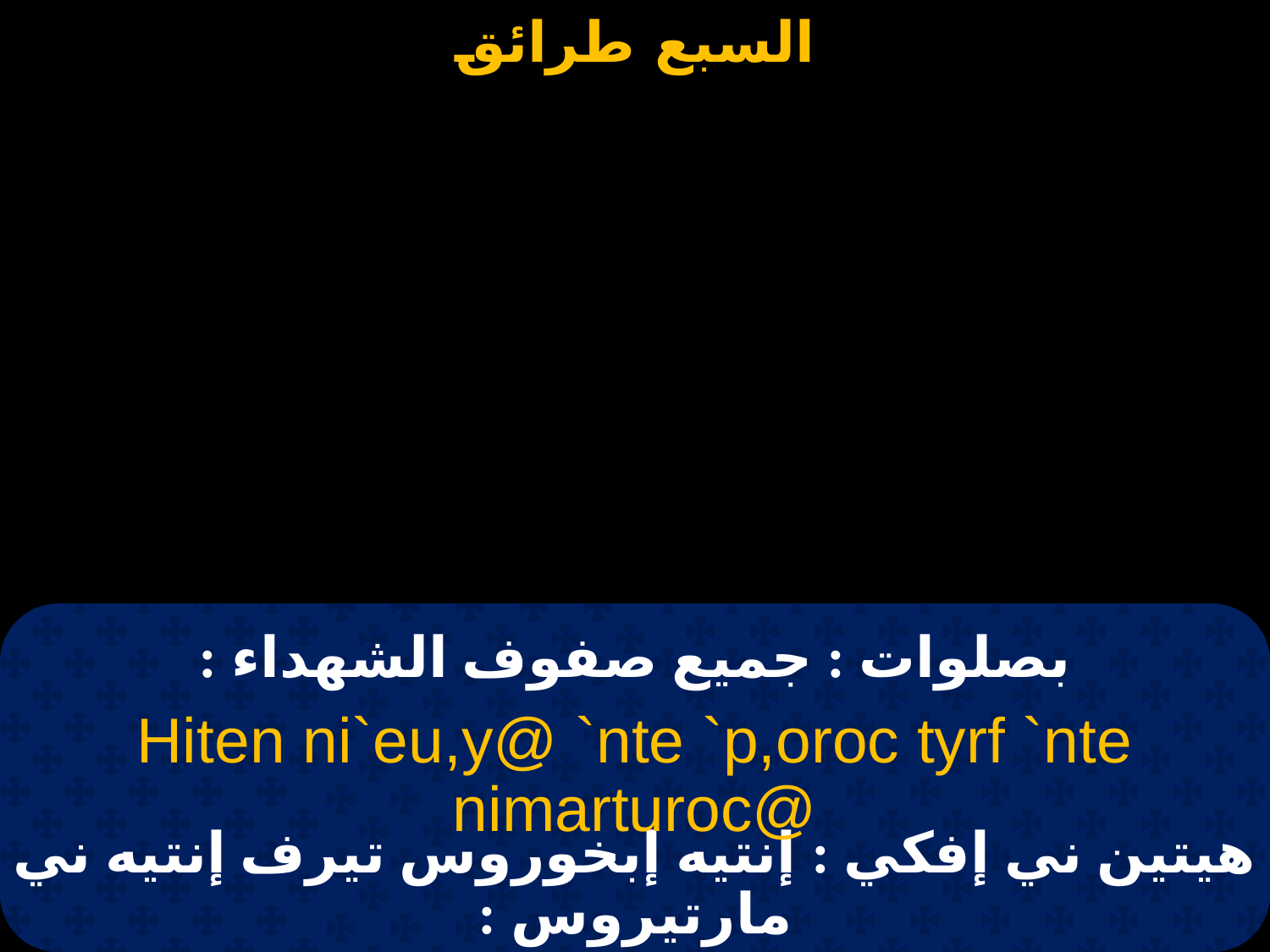

# بصلوات : جميع صفوف الشهداء :
Hiten ni`eu,y@ `nte `p,oroc tyrf `nte nimarturoc@
هيتين ني إفكي : إنتيه إبخوروس تيرف إنتيه ني مارتيروس :